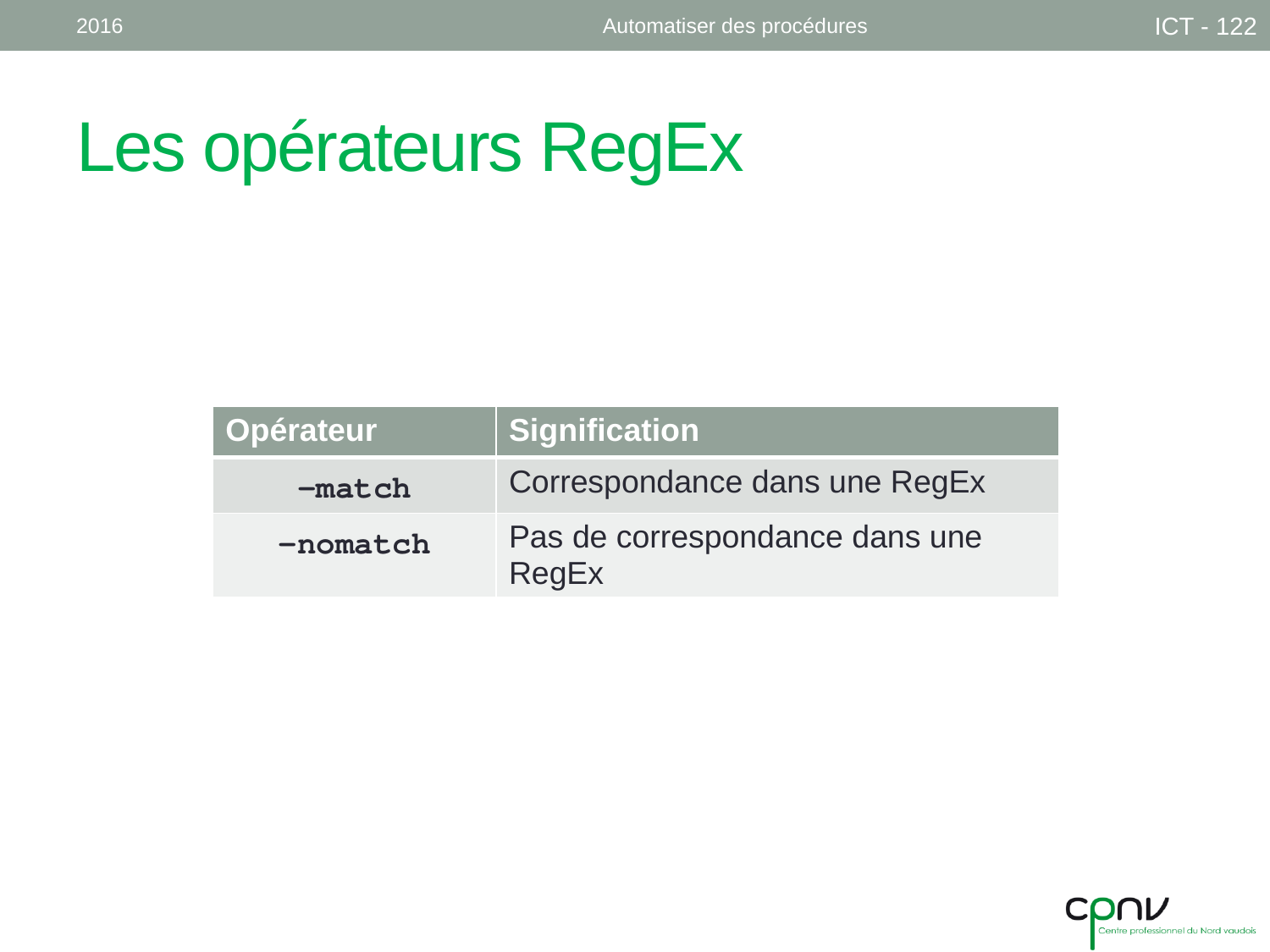

2016
Automatiser des procédures
ICT - 122
# Les opérateurs RegEx
| Opérateur | Signification |
| --- | --- |
| -match | Correspondance dans une RegEx |
| -nomatch | Pas de correspondance dans une RegEx |